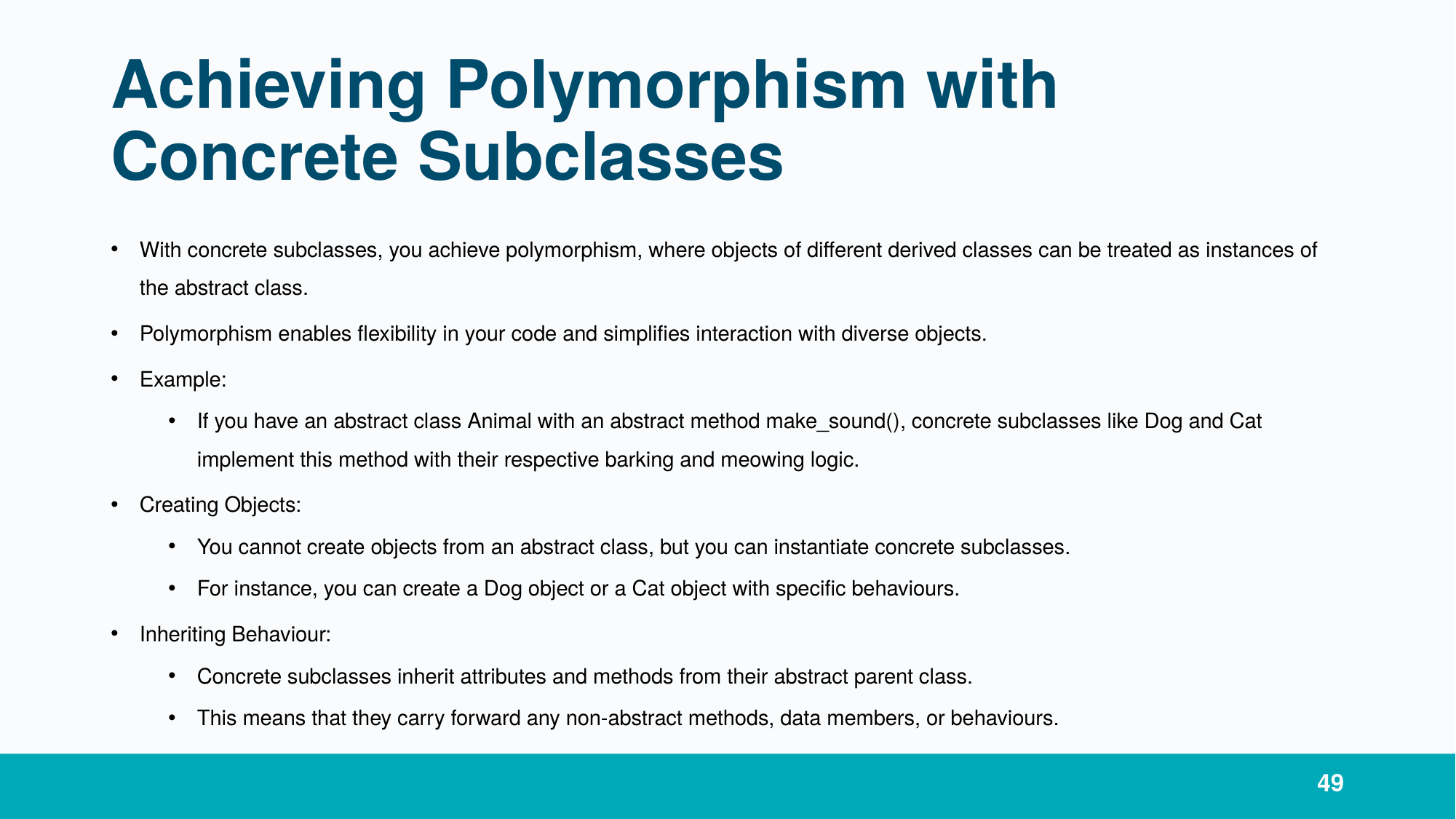

# Achieving Polymorphism with Concrete Subclasses
With concrete subclasses, you achieve polymorphism, where objects of different derived classes can be treated as instances of the abstract class.
Polymorphism enables flexibility in your code and simplifies interaction with diverse objects.
Example:
If you have an abstract class Animal with an abstract method make_sound(), concrete subclasses like Dog and Cat implement this method with their respective barking and meowing logic.
Creating Objects:
You cannot create objects from an abstract class, but you can instantiate concrete subclasses.
For instance, you can create a Dog object or a Cat object with specific behaviours.
Inheriting Behaviour:
Concrete subclasses inherit attributes and methods from their abstract parent class.
This means that they carry forward any non-abstract methods, data members, or behaviours.
49